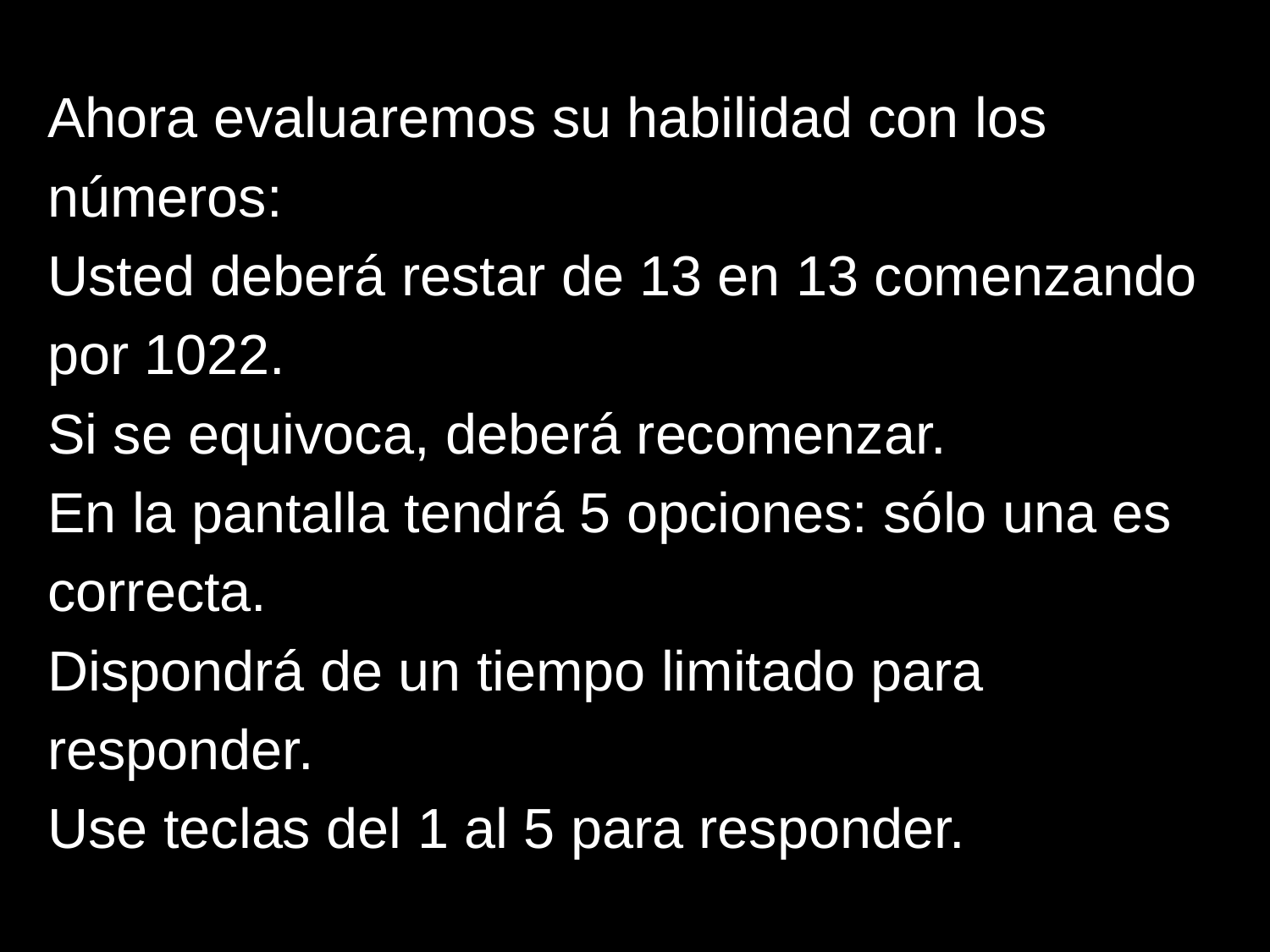

Ahora evaluaremos su habilidad con los
números:
Usted deberá restar de 13 en 13 comenzando
por 1022.
Si se equivoca, deberá recomenzar.
En la pantalla tendrá 5 opciones: sólo una es
correcta.
Dispondrá de un tiempo limitado para
responder.
Use teclas del 1 al 5 para responder.